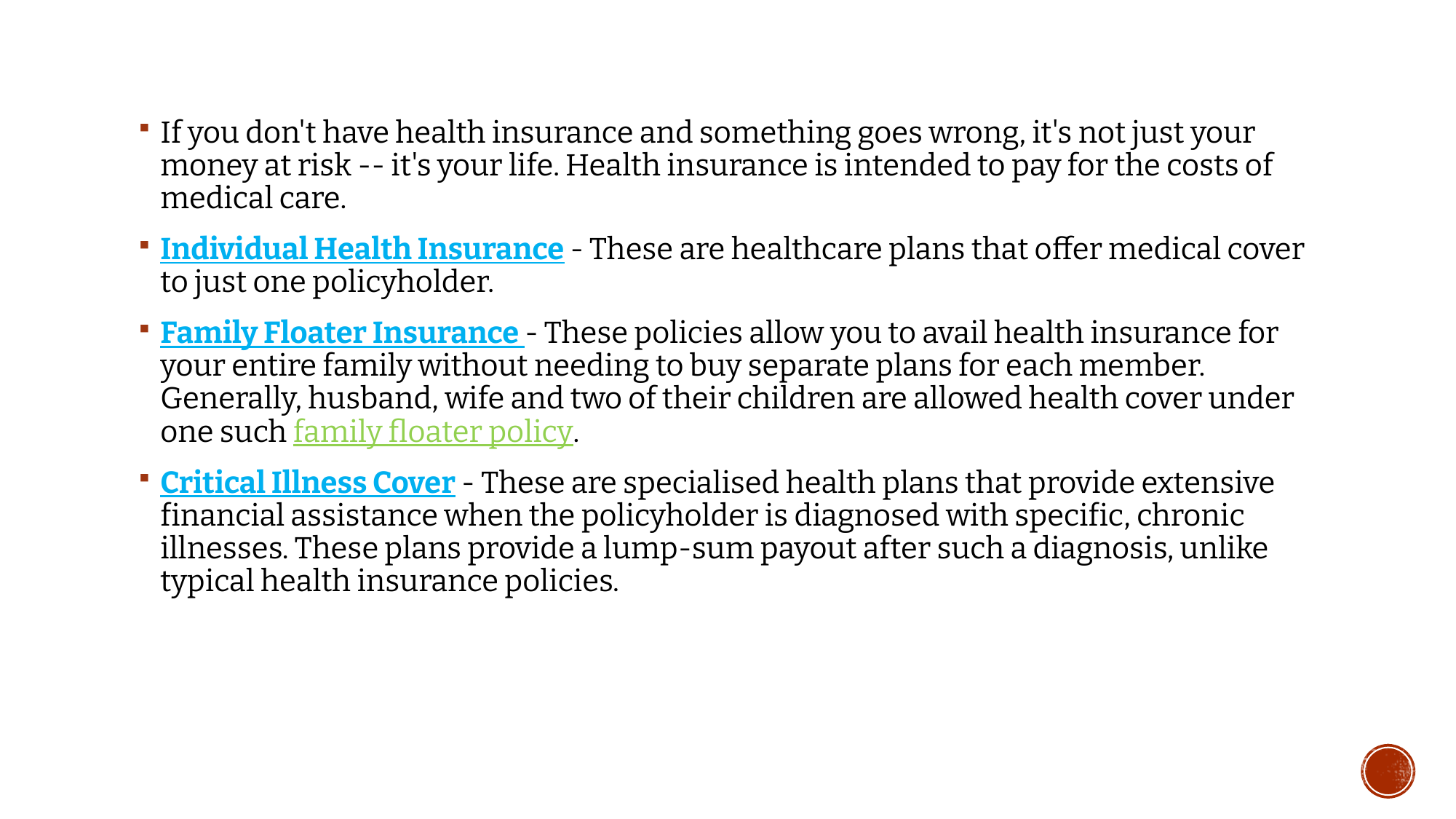

# Health insurance
If you don't have health insurance and something goes wrong, it's not just your money at risk -- it's your life. Health insurance is intended to pay for the costs of medical care.
Individual Health Insurance - These are healthcare plans that offer medical cover to just one policyholder.
Family Floater Insurance - These policies allow you to avail health insurance for your entire family without needing to buy separate plans for each member. Generally, husband, wife and two of their children are allowed health cover under one such family floater policy.
Critical Illness Cover - These are specialised health plans that provide extensive financial assistance when the policyholder is diagnosed with specific, chronic illnesses. These plans provide a lump-sum payout after such a diagnosis, unlike typical health insurance policies.